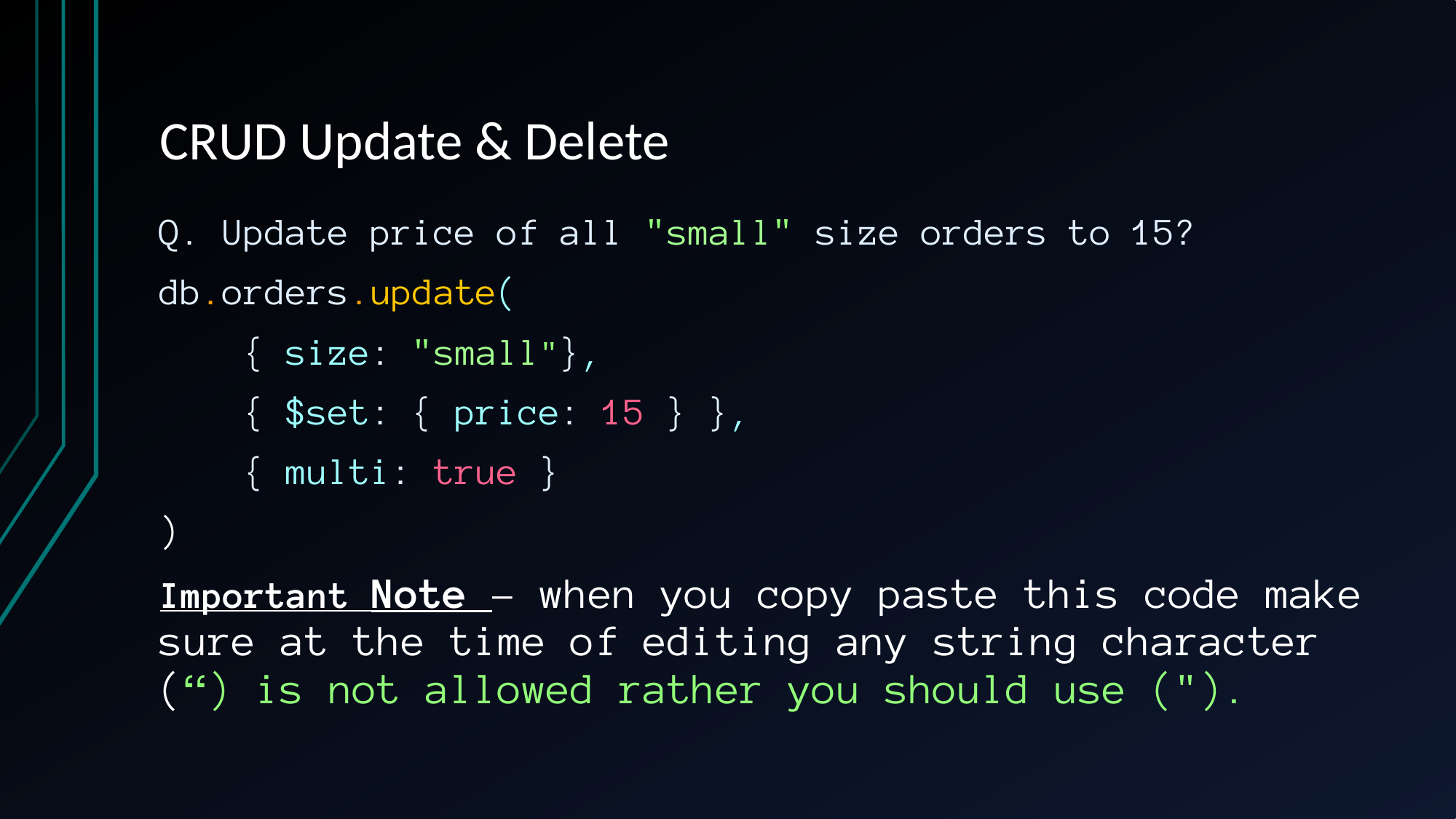

# CRUD Update & Delete
Q. Update price of all "small" size orders to 15?
db.orders.update(
    { size: "small"},
    { $set: { price: 15 } },
    { multi: true }
)
Important Note – when you copy paste this code make sure at the time of editing any string character (“) is not allowed rather you should use (").